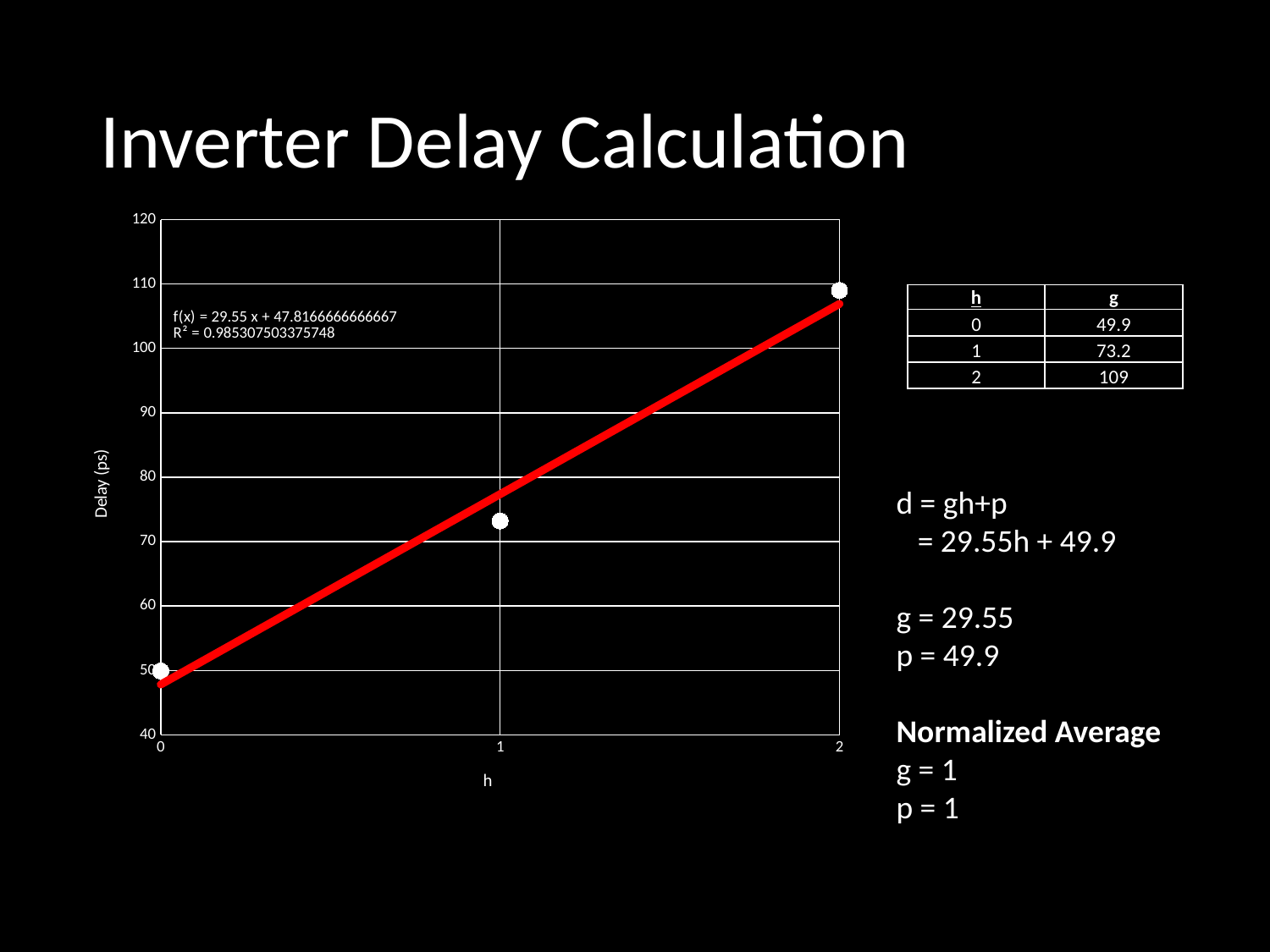

# Inverter Delay Calculation

### Chart

| Category | tpd |
|---|---|
| h | g |
| --- | --- |
| 0 | 49.9 |
| 1 | 73.2 |
| 2 | 109 |
d = gh+p
   = 29.55h + 49.9

g = 29.55
p = 49.9

Normalized Average
g = 1
p = 1